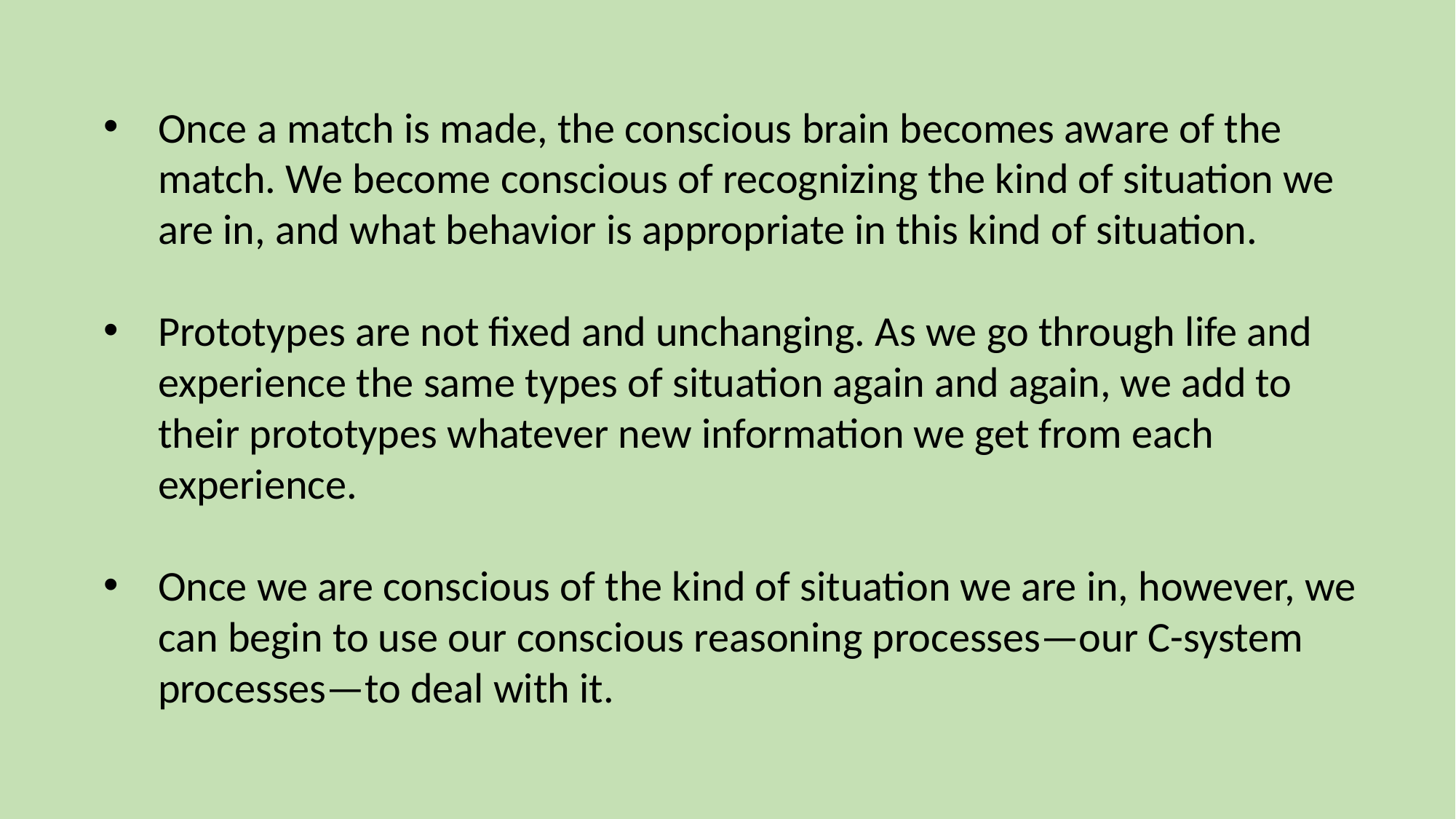

Once a match is made, the conscious brain becomes aware of the match. We become conscious of recognizing the kind of situation we are in, and what behavior is appropriate in this kind of situation.

Prototypes are not fixed and unchanging. As we go through life and experience the same types of situation again and again, we add to their prototypes whatever new information we get from each experience.

Once we are conscious of the kind of situation we are in, however, we can begin to use our conscious reasoning processes—our C-system processes—to deal with it.